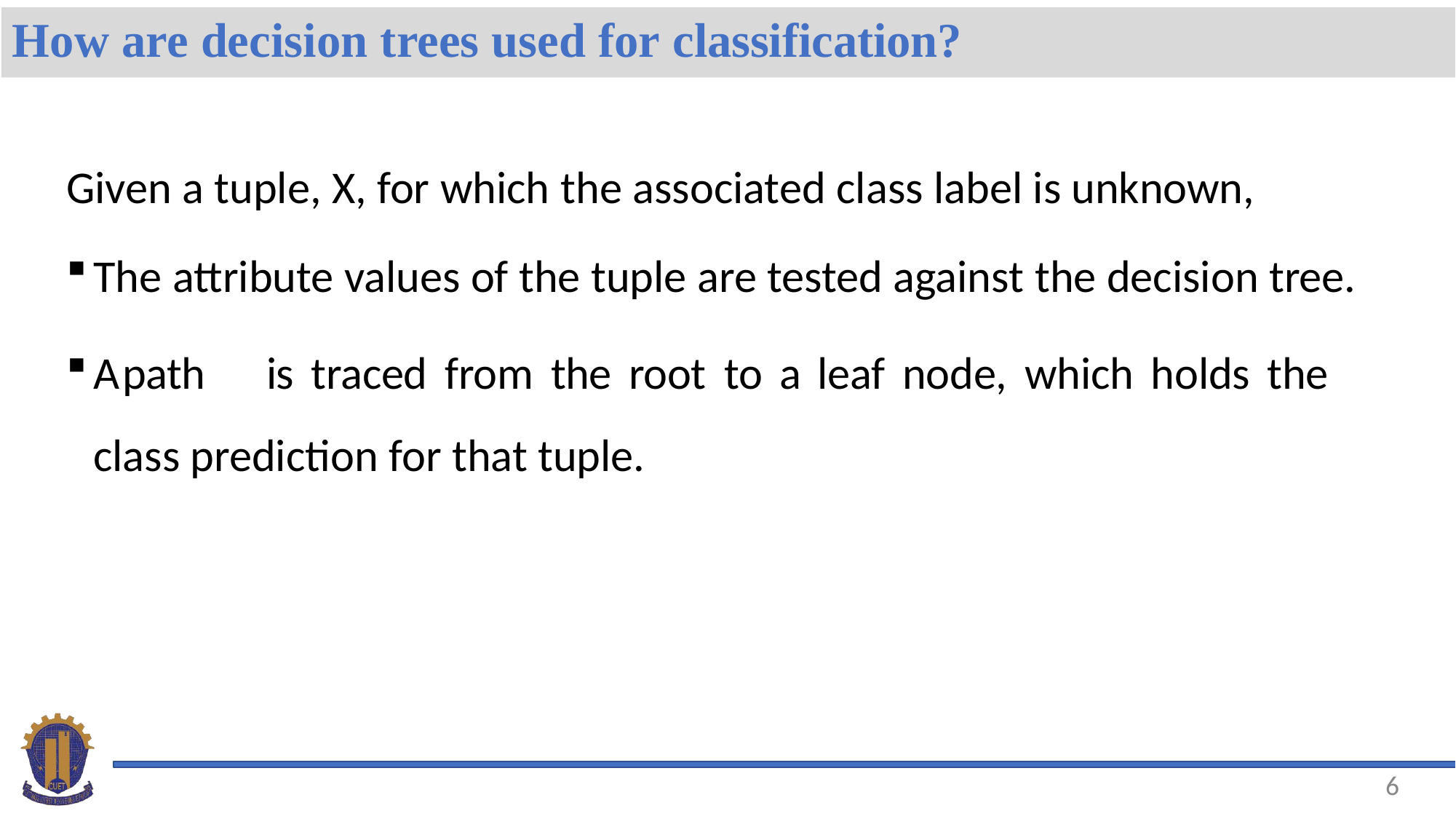

# How are decision trees used for classification?
Given a tuple, X, for which the associated class label is unknown,
The attribute values of the tuple are tested against the decision tree.
A	path	is	traced	from	the	root	to	a	leaf	node,	which	holds	the	class prediction for that tuple.
6